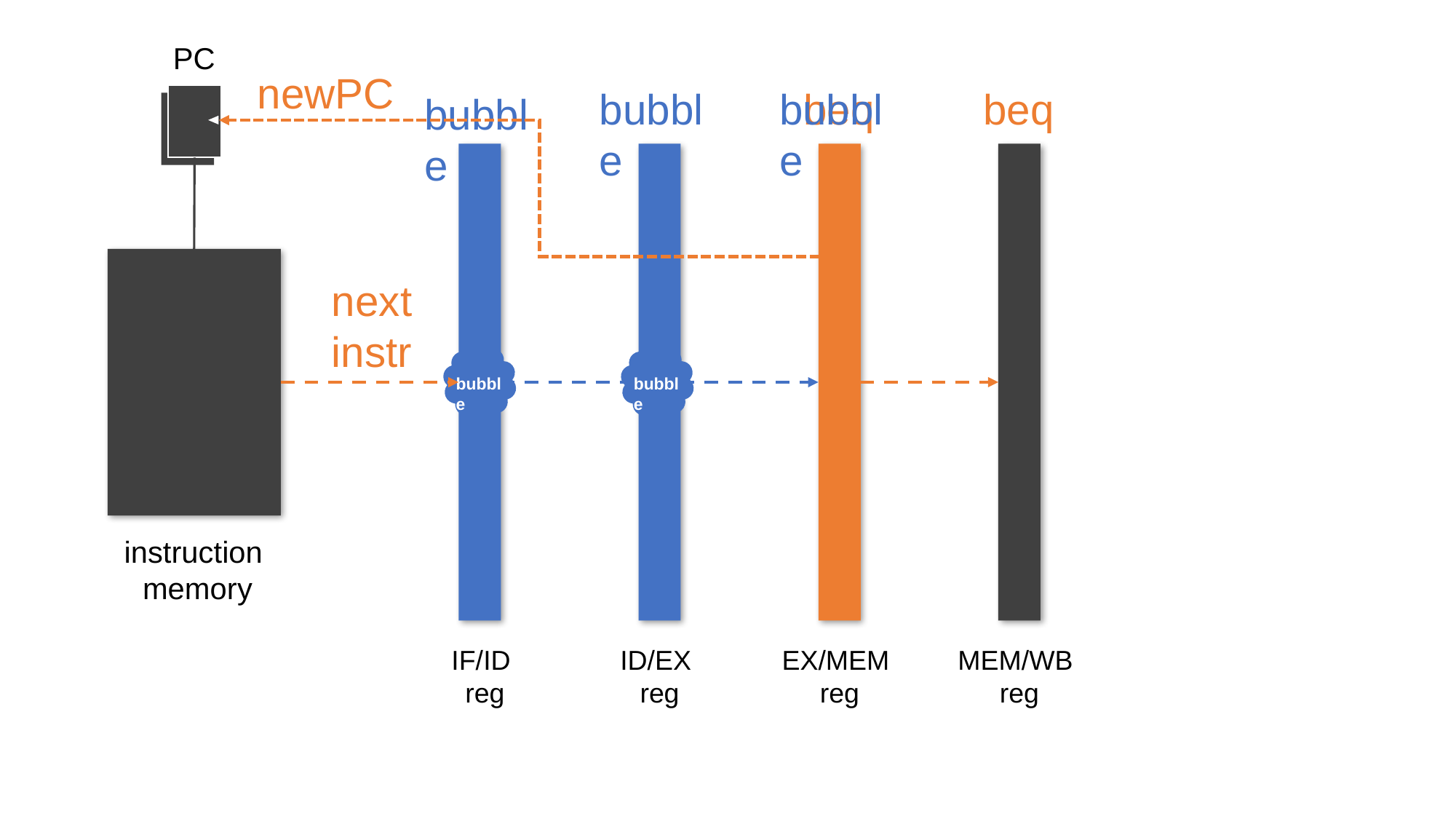

PC
newPC
bubble
beq
beq
bubble
bubble

next instr

bubble

bubble
instruction
memory
IF/ID
reg
ID/EX
reg
EX/MEM
reg
MEM/WB
reg